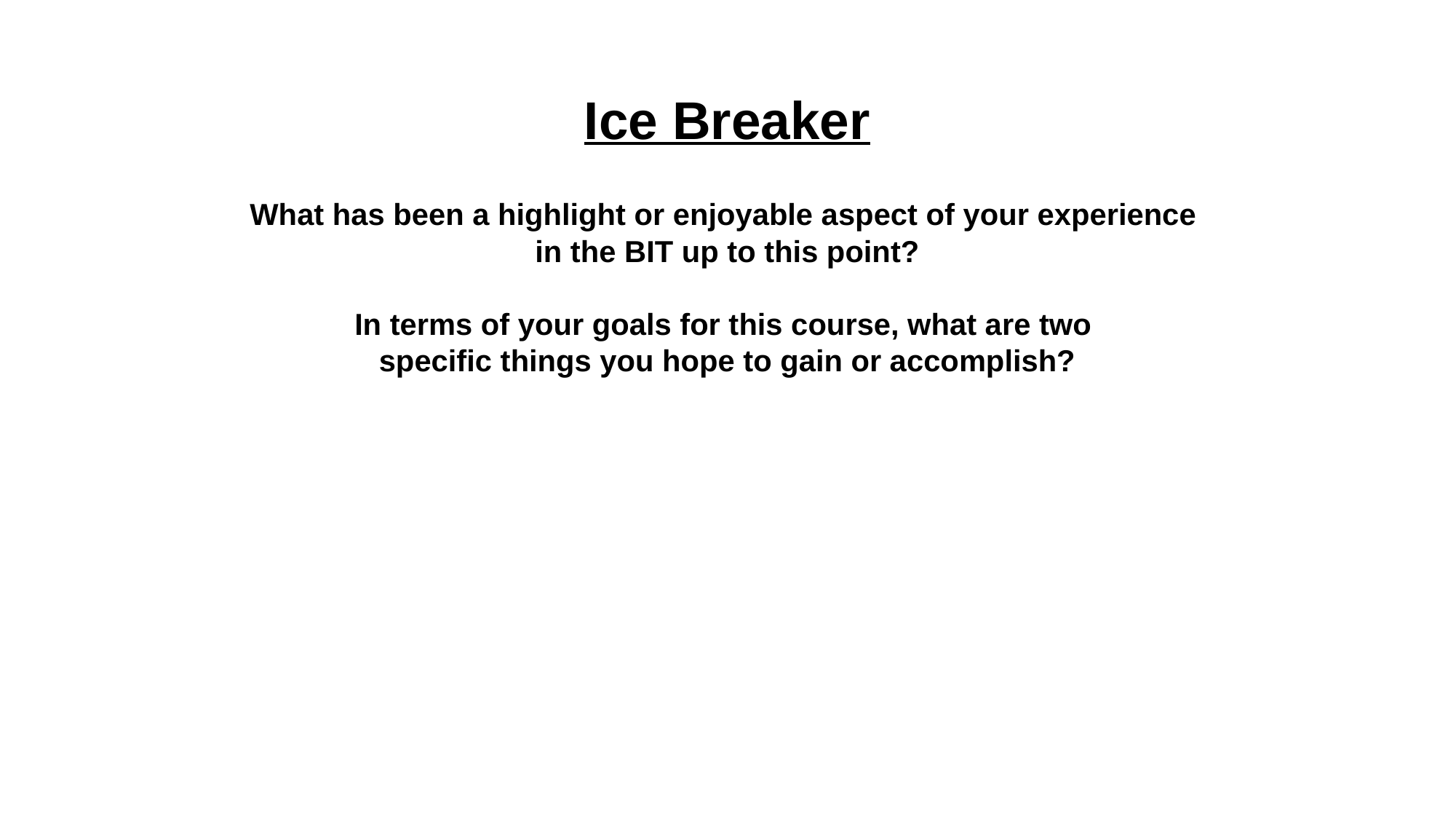

Ice Breaker

What has been a highlight or enjoyable aspect of your experience
in the BIT up to this point?

In terms of your goals for this course, what are two
specific things you hope to gain or accomplish?